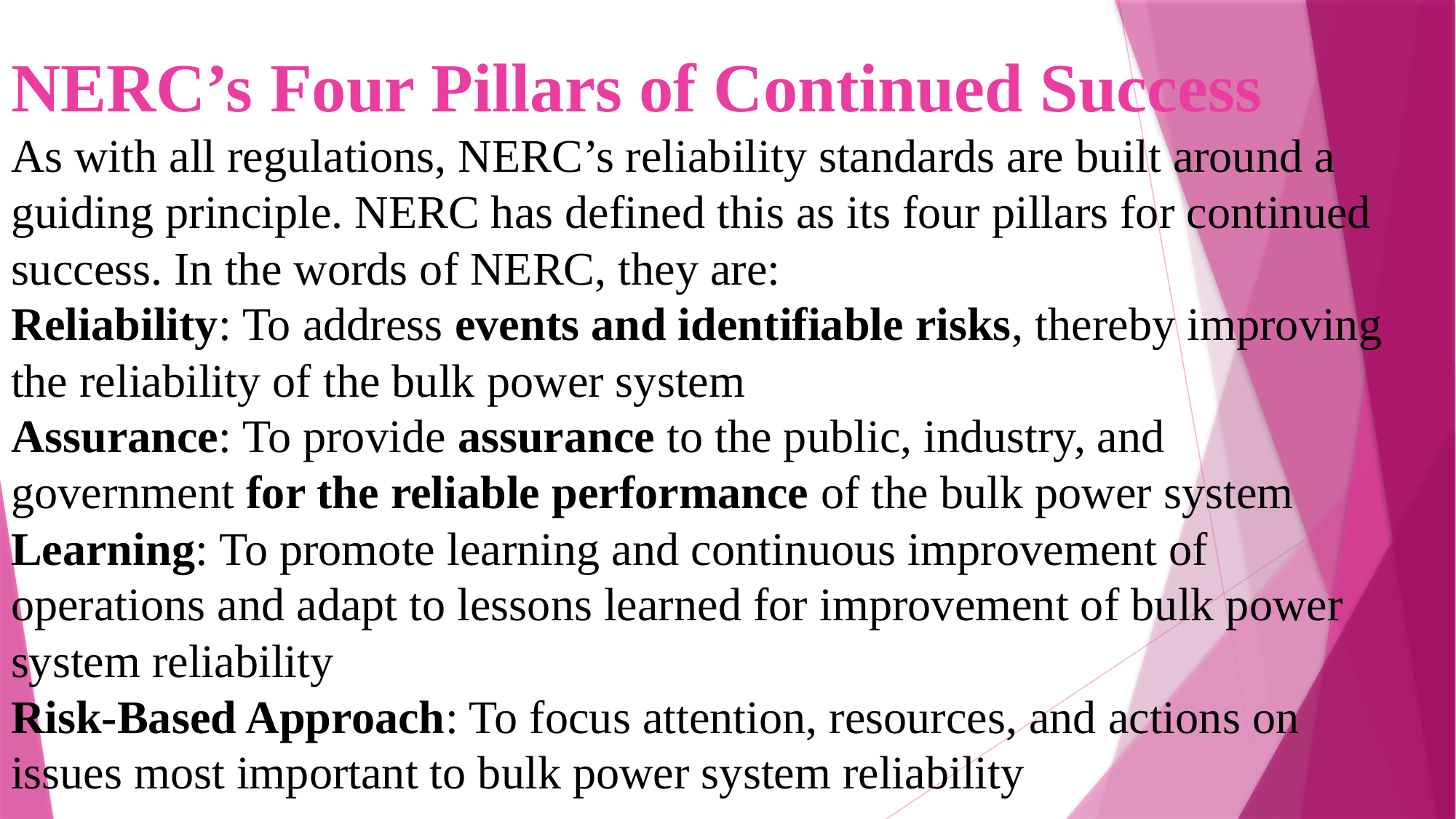

NERC’s Four Pillars of Continued Success
As with all regulations, NERC’s reliability standards are built around a guiding principle. NERC has defined this as its four pillars for continued success. In the words of NERC, they are:
Reliability: To address events and identifiable risks, thereby improving the reliability of the bulk power system
Assurance: To provide assurance to the public, industry, and government for the reliable performance of the bulk power system
Learning: To promote learning and continuous improvement of operations and adapt to lessons learned for improvement of bulk power system reliability
Risk-Based Approach: To focus attention, resources, and actions on issues most important to bulk power system reliability